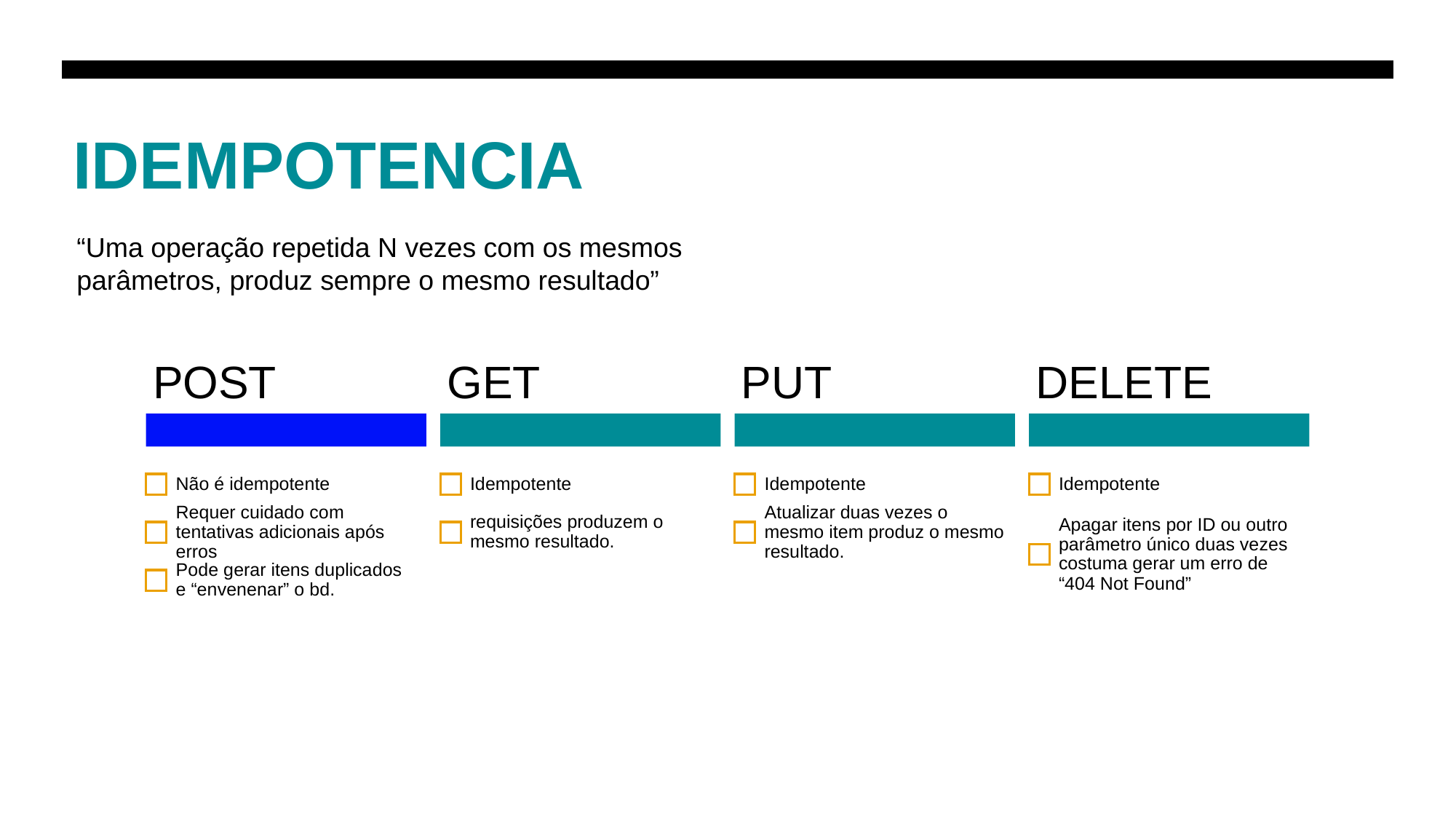

# IDEMPOTENCIA
“Uma operação repetida N vezes com os mesmos parâmetros, produz sempre o mesmo resultado”
POST
Não é idempotente
Requer cuidado com tentativas adicionais após erros
Pode gerar itens duplicados e “envenenar” o bd.
GET
Idempotente
requisições produzem o mesmo resultado.
PUT
Idempotente
Atualizar duas vezes o mesmo item produz o mesmo resultado.
DELETE
Idempotente
Apagar itens por ID ou outro parâmetro único duas vezes costuma gerar um erro de “404 Not Found”